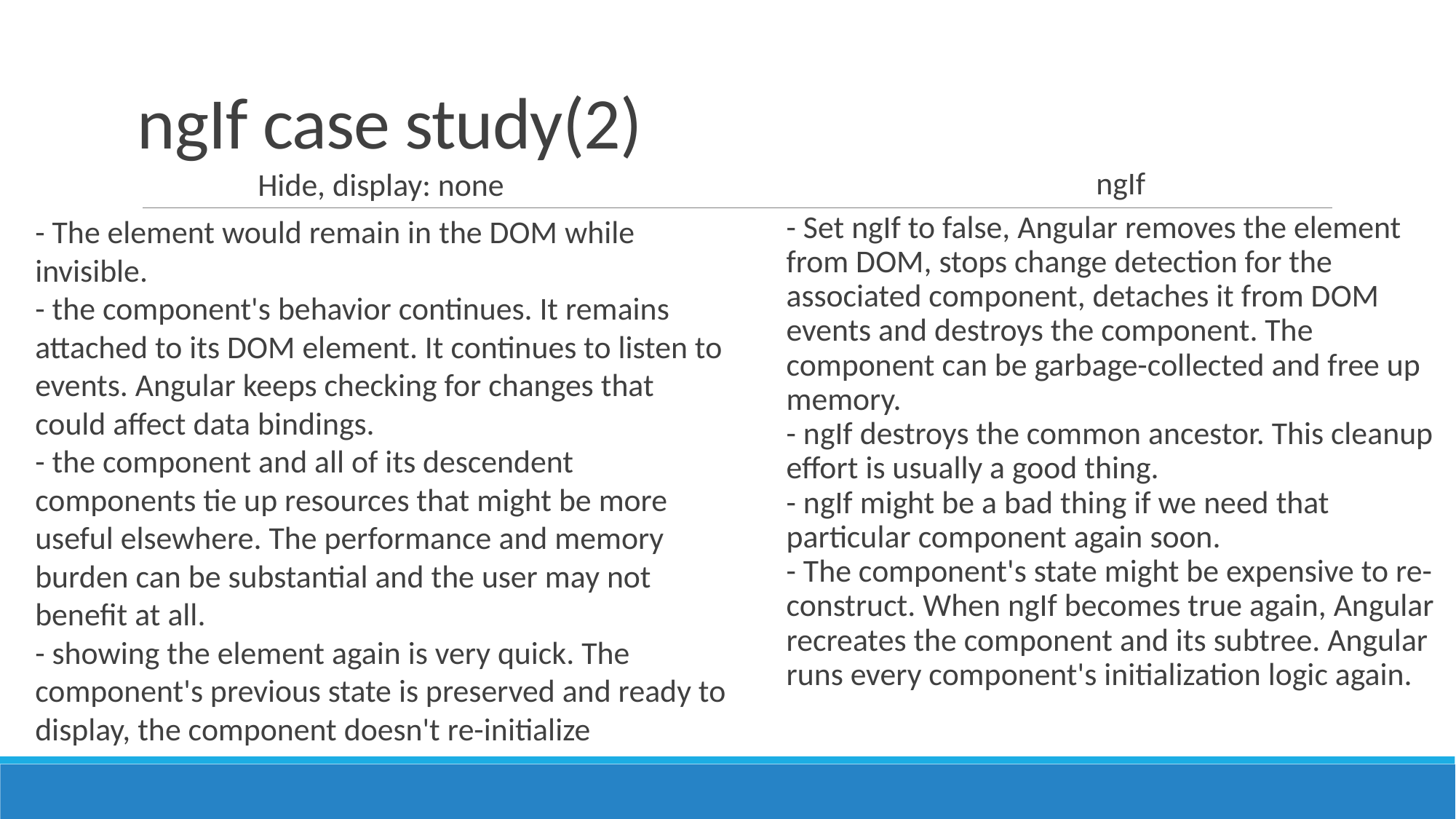

# ngIf case study(2)
Hide, display: none
- The element would remain in the DOM while invisible.
- the component's behavior continues. It remains attached to its DOM element. It continues to listen to events. Angular keeps checking for changes that could affect data bindings.
- the component and all of its descendent components tie up resources that might be more useful elsewhere. The performance and memory burden can be substantial and the user may not benefit at all.
- showing the element again is very quick. The component's previous state is preserved and ready to display, the component doesn't re-initialize
ngIf
- Set ngIf to false, Angular removes the element from DOM, stops change detection for the associated component, detaches it from DOM events and destroys the component. The component can be garbage-collected and free up memory.
- ngIf destroys the common ancestor. This cleanup effort is usually a good thing.
- ngIf might be a bad thing if we need that particular component again soon.
- The component's state might be expensive to re-construct. When ngIf becomes true again, Angular recreates the component and its subtree. Angular runs every component's initialization logic again.